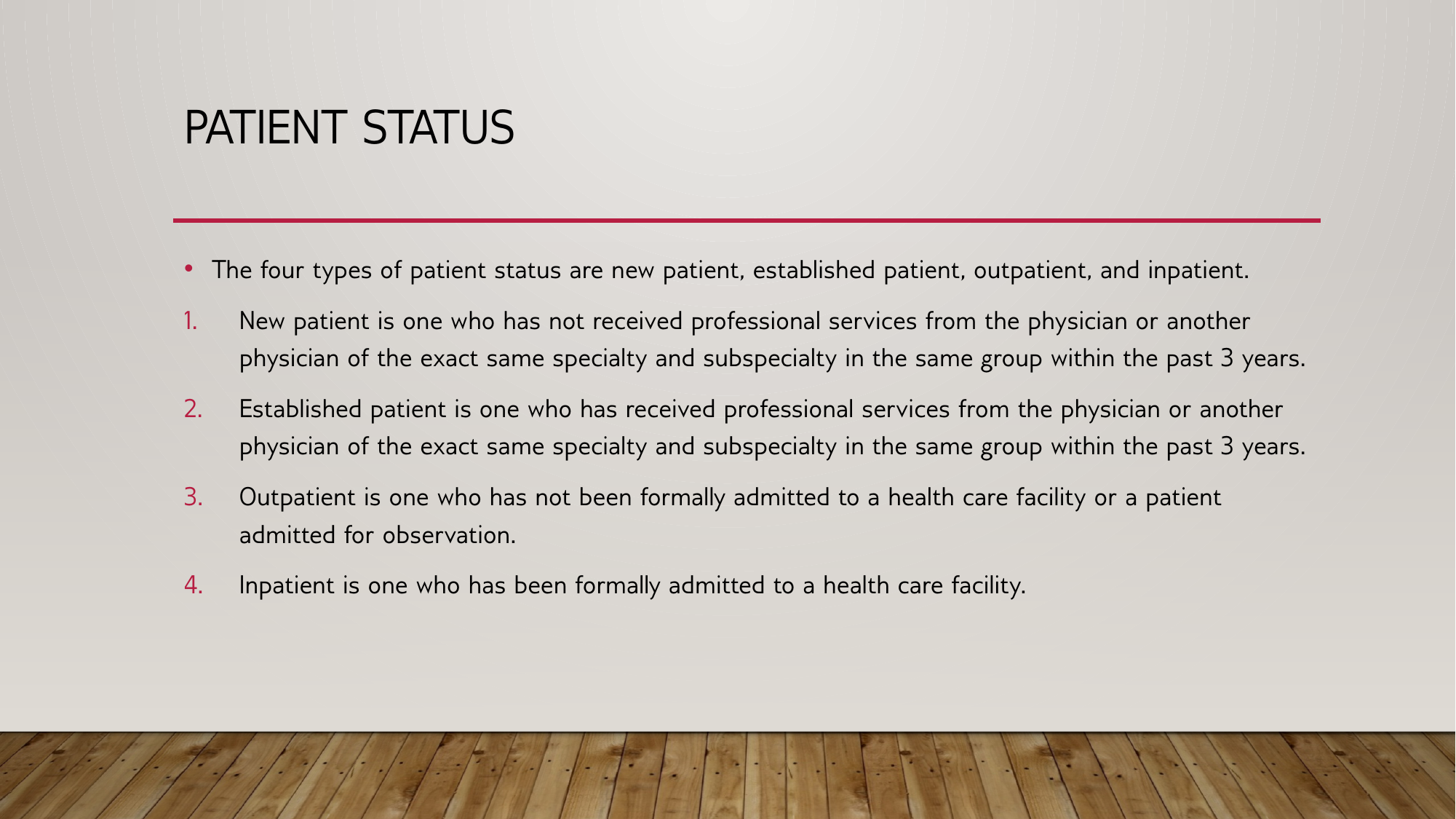

# Patient status
The four types of patient status are new patient, established patient, outpatient, and inpatient.
New patient is one who has not received professional services from the physician or another physician of the exact same specialty and subspecialty in the same group within the past 3 years.
Established patient is one who has received professional services from the physician or another physician of the exact same specialty and subspecialty in the same group within the past 3 years.
Outpatient is one who has not been formally admitted to a health care facility or a patient admitted for observation.
Inpatient is one who has been formally admitted to a health care facility.